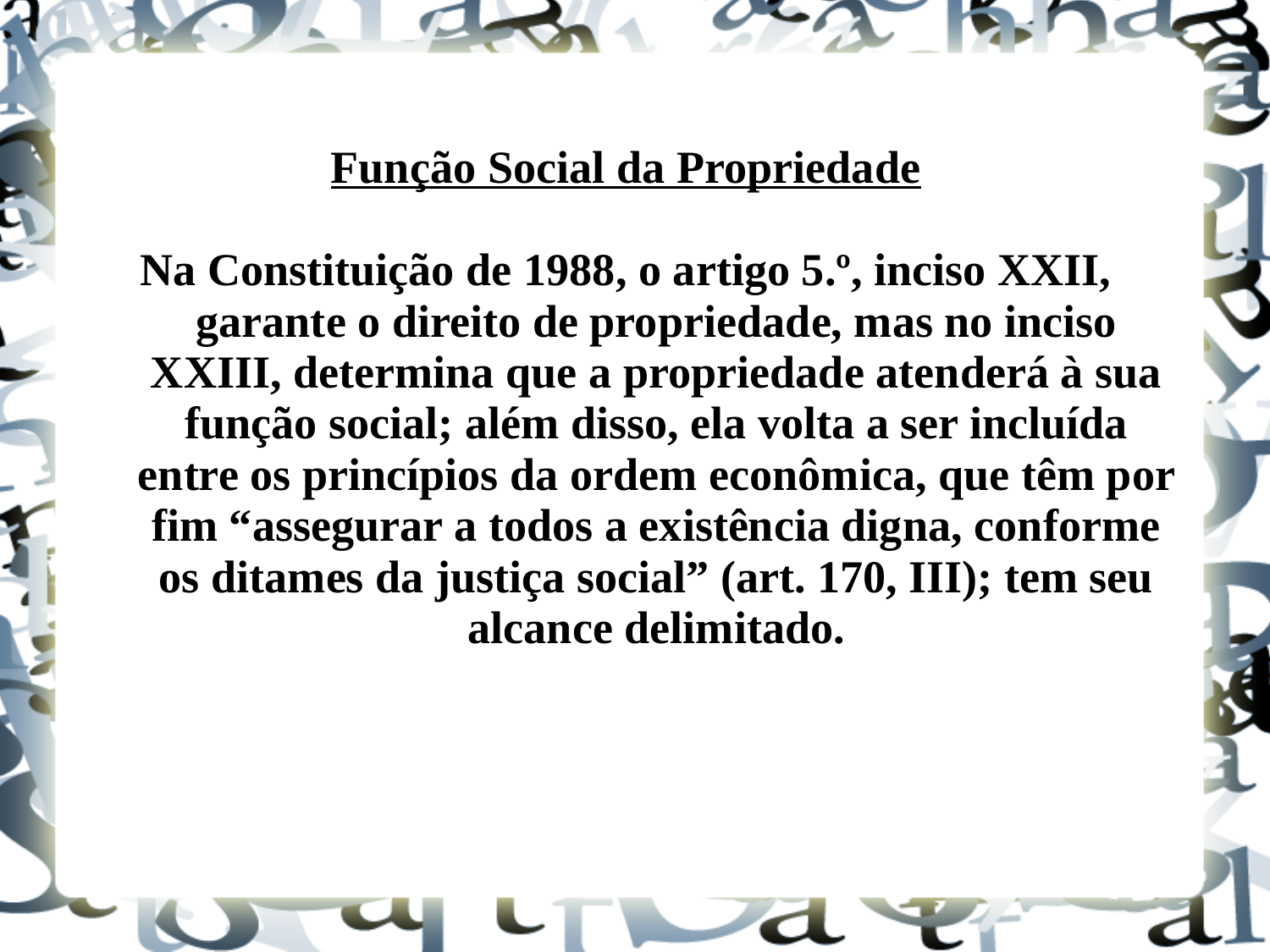

Função Social da Propriedade

Na Constituição de 1988, o artigo 5.º, inciso XXII, garante o direito de propriedade, mas no inciso XXIII, determina que a propriedade atenderá à sua função social; além disso, ela volta a ser incluída entre os princípios da ordem econômica, que têm por fim “assegurar a todos a existência digna, conforme os ditames da justiça social” (art. 170, III); tem seu alcance delimitado.